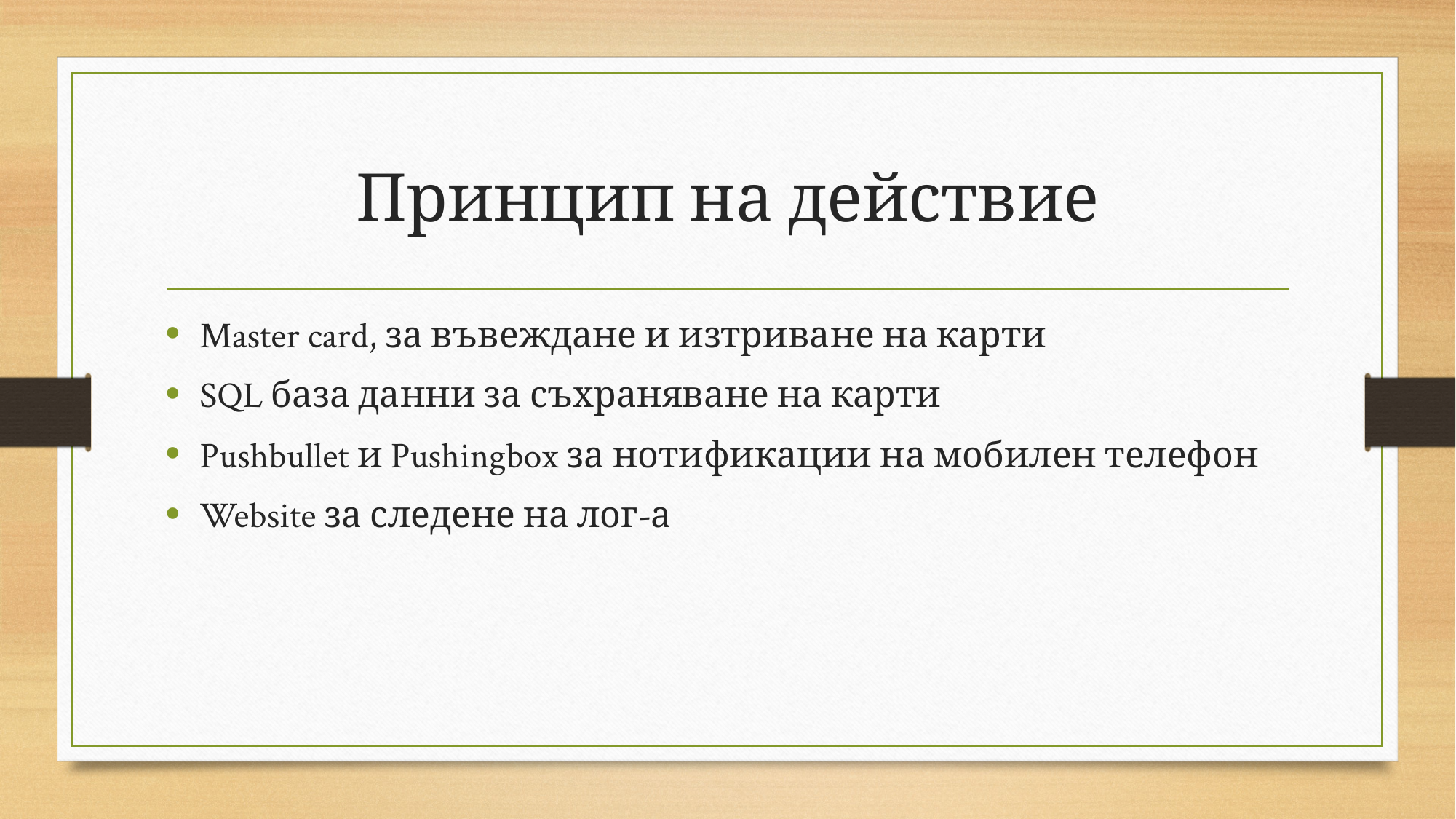

# Принцип на действие
Master card, за въвеждане и изтриване на карти
SQL база данни за съхраняване на карти
Pushbullet и Pushingbox за нотификации на мобилен телефон
Website за следене на лог-а